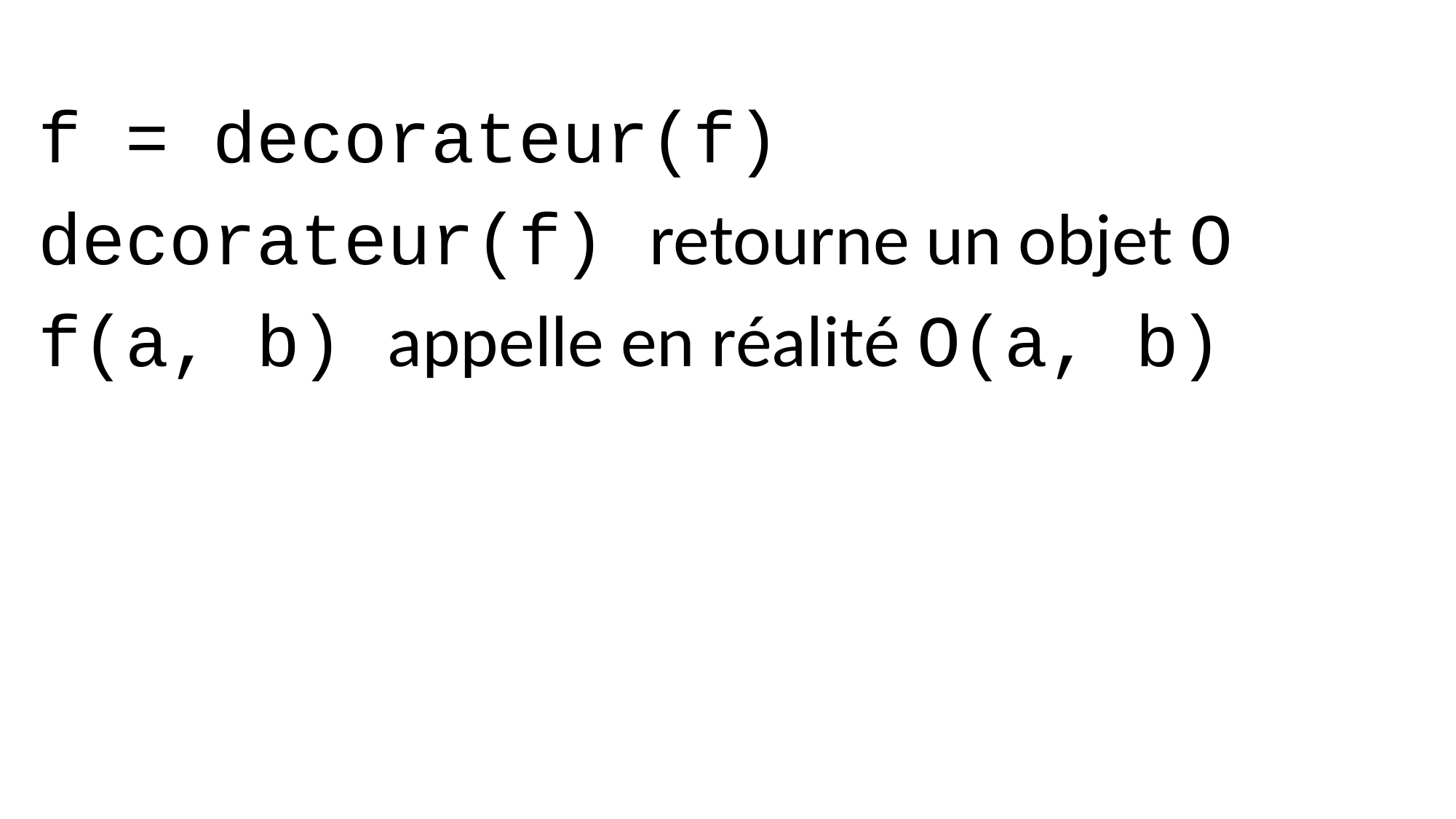

f = decorateur(f)
decorateur(f) retourne un objet O
f(a, b) appelle en réalité O(a, b)